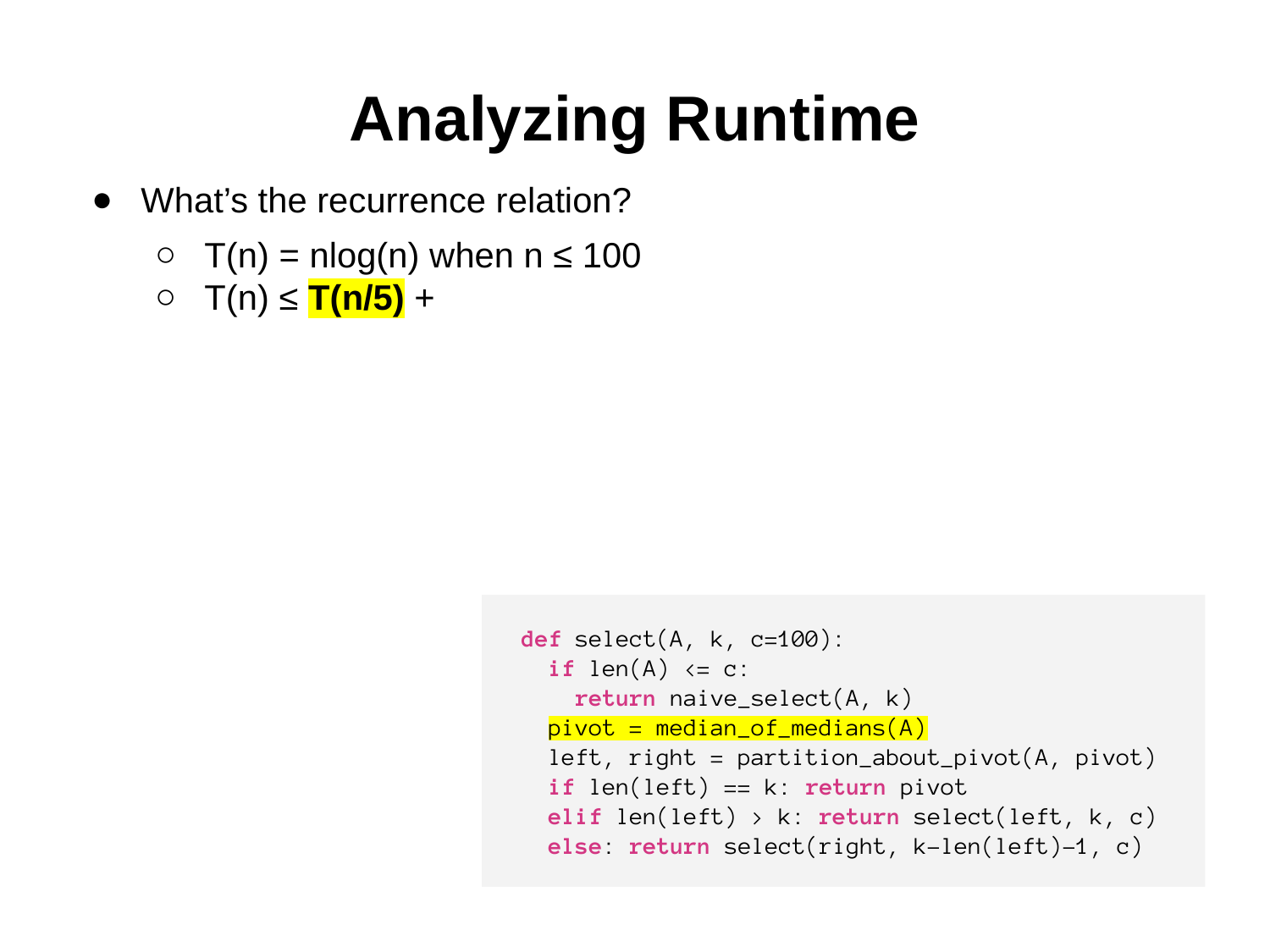

Analyzing Runtime
What’s the recurrence relation?

T(n) = nlog(n) when n ≤ 100
T(n) ≤ T(n/5) +
  def select(A, k, c=100):
    if len(A) <= c:
      return naive_select(A, k)
    pivot = median_of_medians(A)
    left, right = partition_about_pivot(A, pivot)
    if len(left) == k: return pivot
    elif len(left) > k: return select(left, k, c)
    else: return select(right, k-len(left)-1, c)